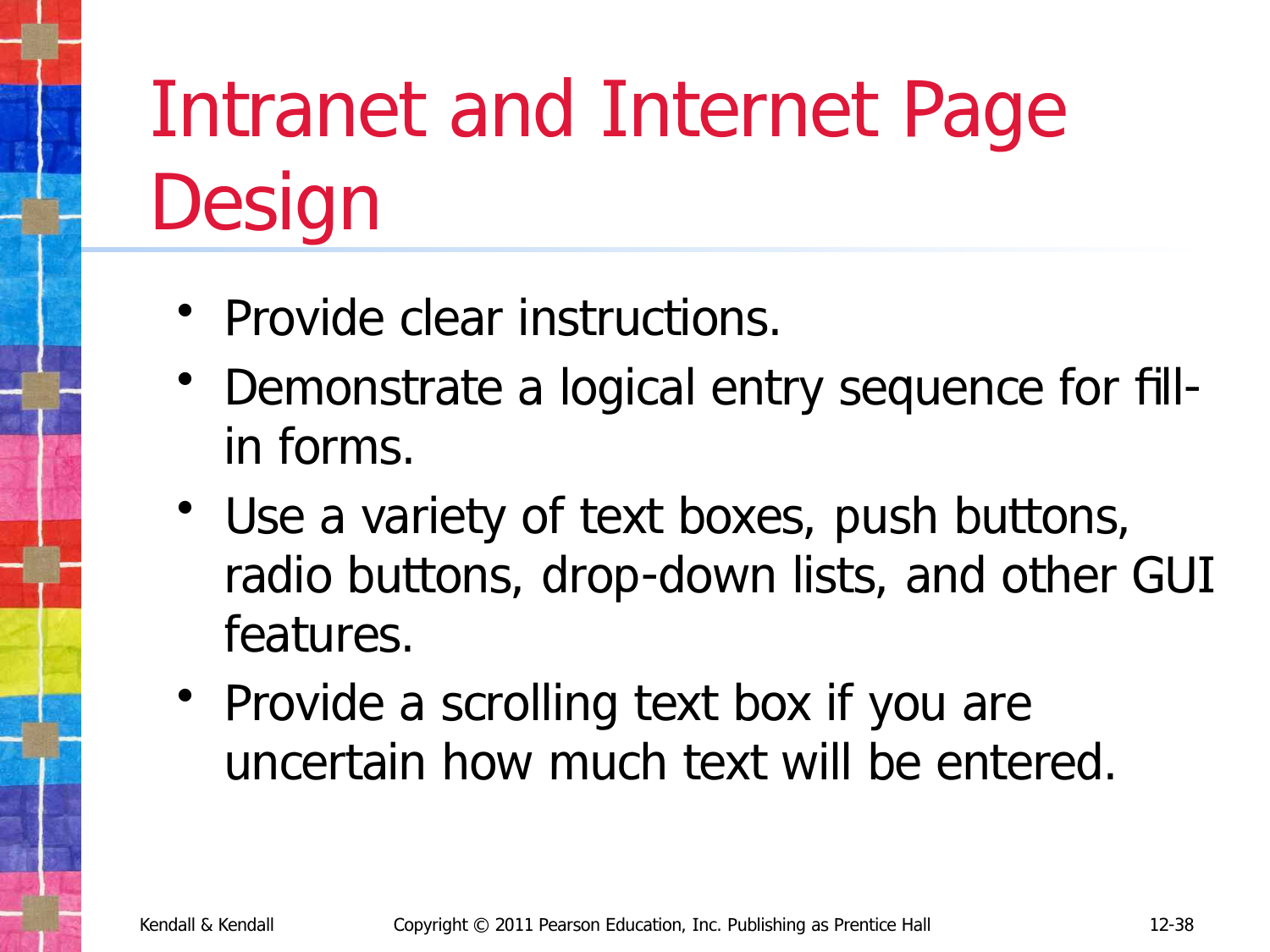

# Intranet and Internet Page Design
Provide clear instructions.
Demonstrate a logical entry sequence for fill-in forms.
Use a variety of text boxes, push buttons, radio buttons, drop-down lists, and other GUI features.
Provide a scrolling text box if you are uncertain how much text will be entered.

Kendall & Kendall	Copyright © 2011 Pearson Education, Inc. Publishing as Prentice Hall
12-38